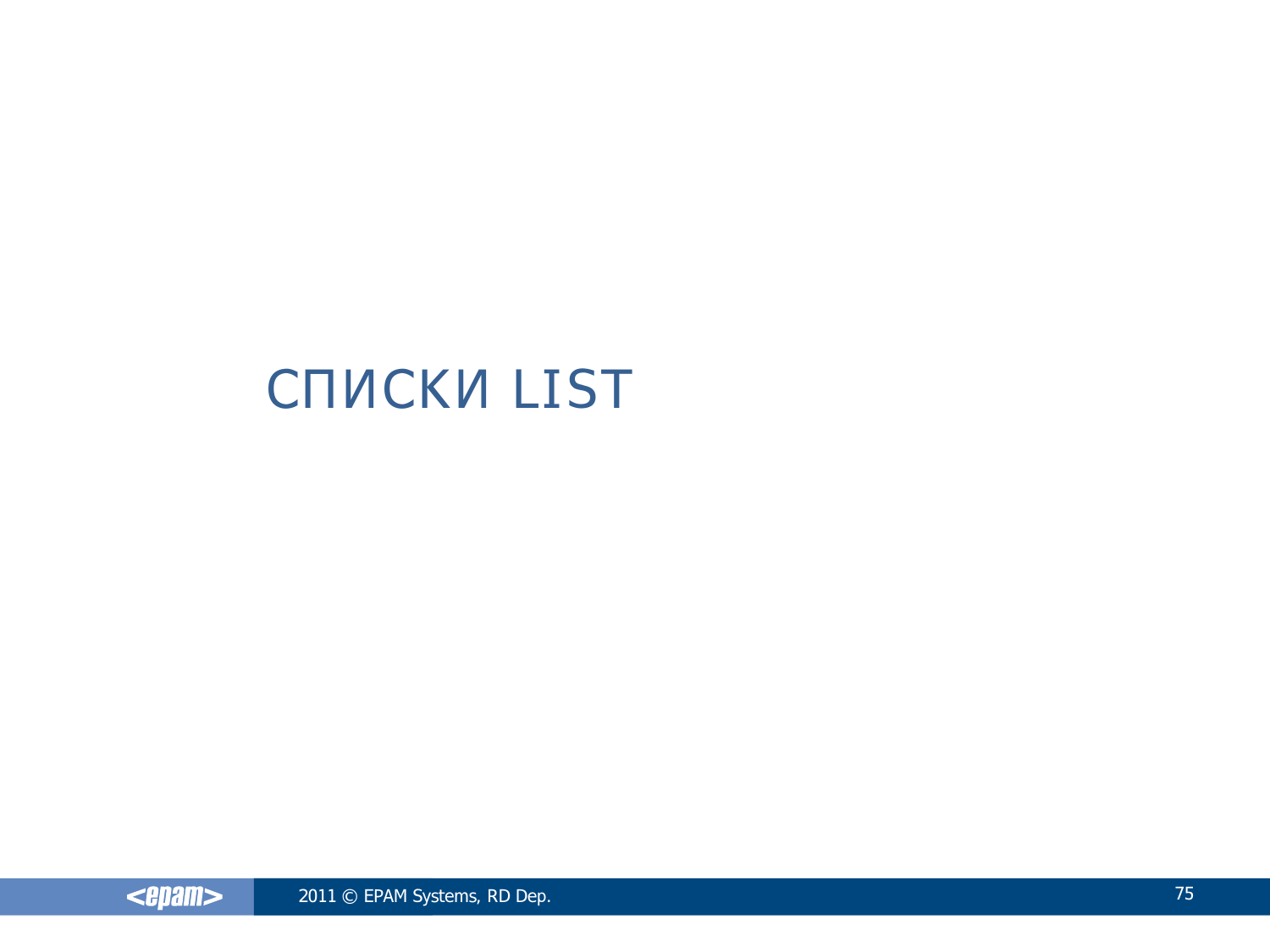

# Списки List
75
2011 © EPAM Systems, RD Dep.